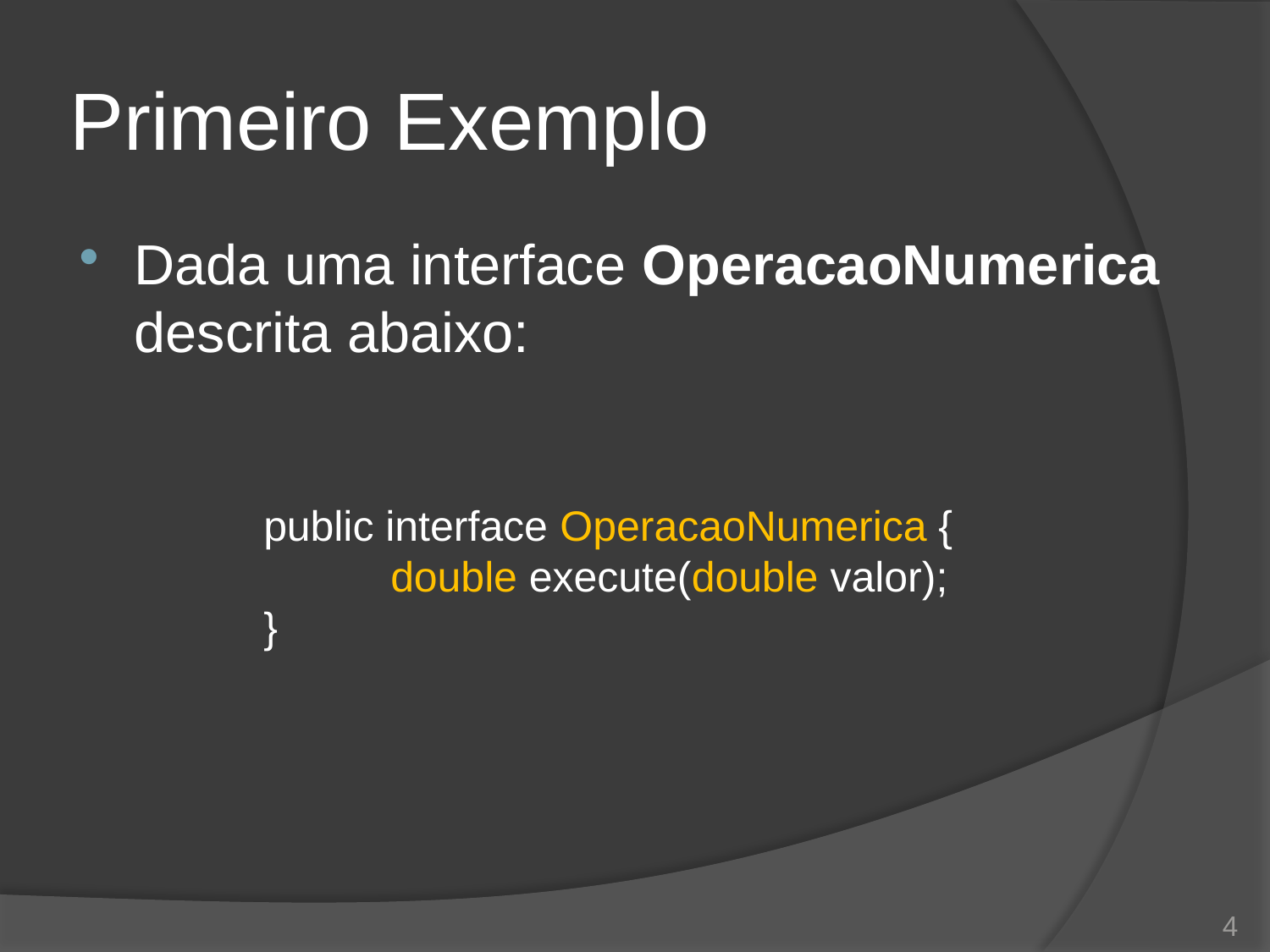

# Primeiro Exemplo
Dada uma interface OperacaoNumerica descrita abaixo:

public interface OperacaoNumerica {
	double execute(double valor);
}
4